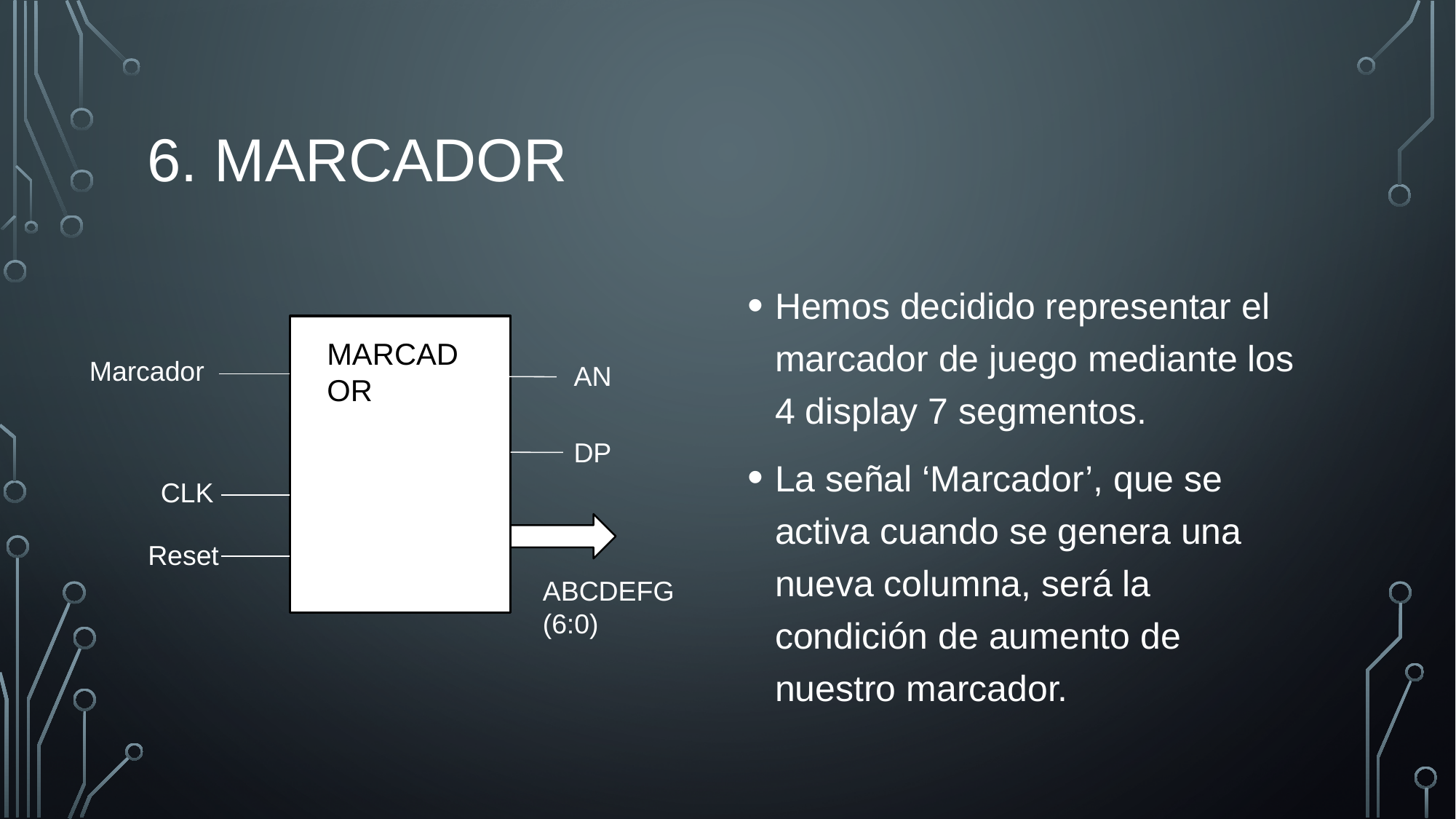

# 6. marcador
Hemos decidido representar el marcador de juego mediante los 4 display 7 segmentos.
La señal ‘Marcador’, que se activa cuando se genera una nueva columna, será la condición de aumento de nuestro marcador.

MARCADOR
Marcador
AN
DP
CLK

Reset
ABCDEFG (6:0)